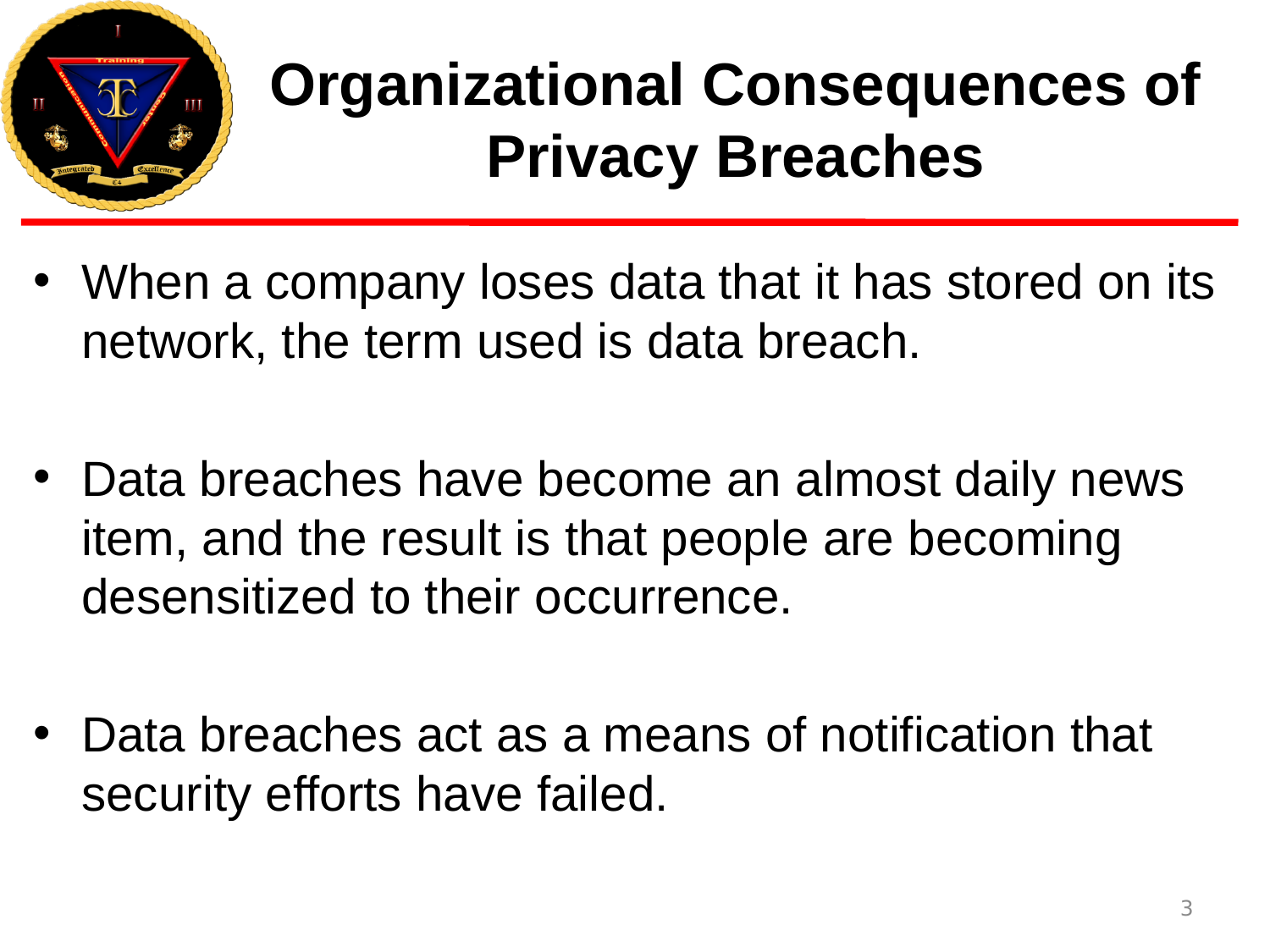

# Organizational Consequences of Privacy Breaches
When a company loses data that it has stored on its network, the term used is data breach.

Data breaches have become an almost daily news item, and the result is that people are becoming desensitized to their occurrence.

Data breaches act as a means of notification that security efforts have failed.
3